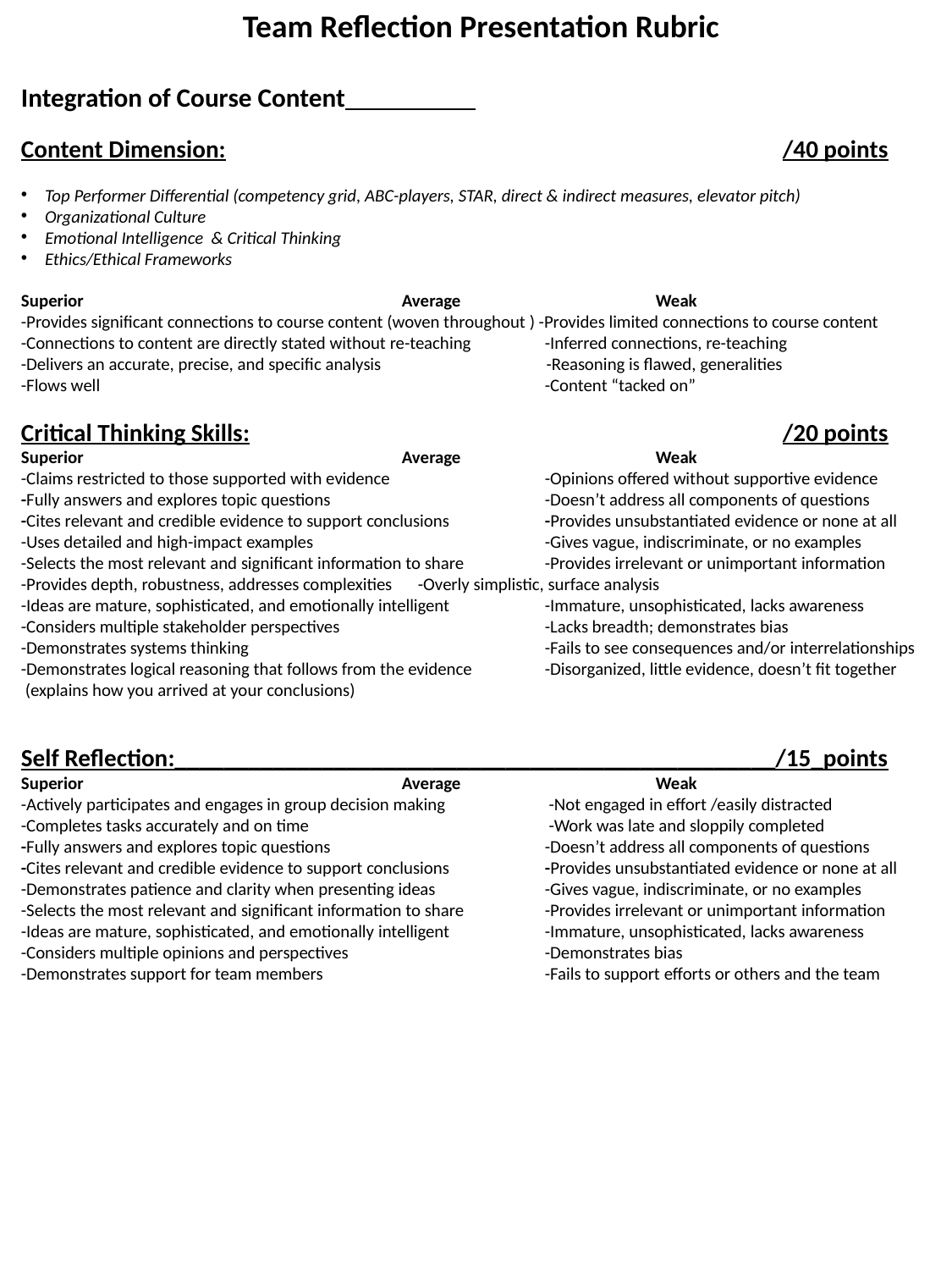

Team Reflection Presentation Rubric
Integration of Course Content

Content Dimension:					/40 points

Top Performer Differential (competency grid, ABC-players, STAR, direct & indirect measures, elevator pitch)
Organizational Culture
Emotional Intelligence  & Critical Thinking
Ethics/Ethical Frameworks

Superior                              	                	Average            	  	Weak
-Provides significant connections to course content (woven throughout ) -Provides limited connections to course content
-Connections to content are directly stated without re-teaching	    -Inferred connections, re-teaching
-Delivers an accurate, precise, and specific analysis	                                    -Reasoning is flawed, generalities
-Flows well 	                                                                 	    -Content “tacked on”

Critical Thinking Skills:					/20 points
Superior                                                                  	Average                                  	Weak
-Claims restricted to those supported with evidence		    -Opinions offered without supportive evidence
-Fully answers and explores topic questions                   	    -Doesn’t address all components of questions
-Cites relevant and credible evidence to support conclusions	    -Provides unsubstantiated evidence or none at all
-Uses detailed and high-impact examples 		    -Gives vague, indiscriminate, or no examples
-Selects the most relevant and significant information to share	    -Provides irrelevant or unimportant information
-Provides depth, robustness, addresses complexities  	    -Overly simplistic, surface analysis
-Ideas are mature, sophisticated, and emotionally intelligent	    -Immature, unsophisticated, lacks awareness
-Considers multiple stakeholder perspectives		    -Lacks breadth; demonstrates bias
-Demonstrates systems thinking			    -Fails to see consequences and/or interrelationships
-Demonstrates logical reasoning that follows from the evidence  	    -Disorganized, little evidence, doesn’t fit together
 (explains how you arrived at your conclusions)

Self Reflection:_________________________________________________/15_points
Superior                                                                  	Average                                  	Weak
-Actively participates and engages in group decision making	     -Not engaged in effort /easily distracted
-Completes tasks accurately and on time		     -Work was late and sloppily completed
-Fully answers and explores topic questions                   	    -Doesn’t address all components of questions
-Cites relevant and credible evidence to support conclusions	    -Provides unsubstantiated evidence or none at all
-Demonstrates patience and clarity when presenting ideas	    -Gives vague, indiscriminate, or no examples
-Selects the most relevant and significant information to share	    -Provides irrelevant or unimportant information
-Ideas are mature, sophisticated, and emotionally intelligent	    -Immature, unsophisticated, lacks awareness
-Considers multiple opinions and perspectives		    -Demonstrates bias
-Demonstrates support for team members		    -Fails to support efforts or others and the team